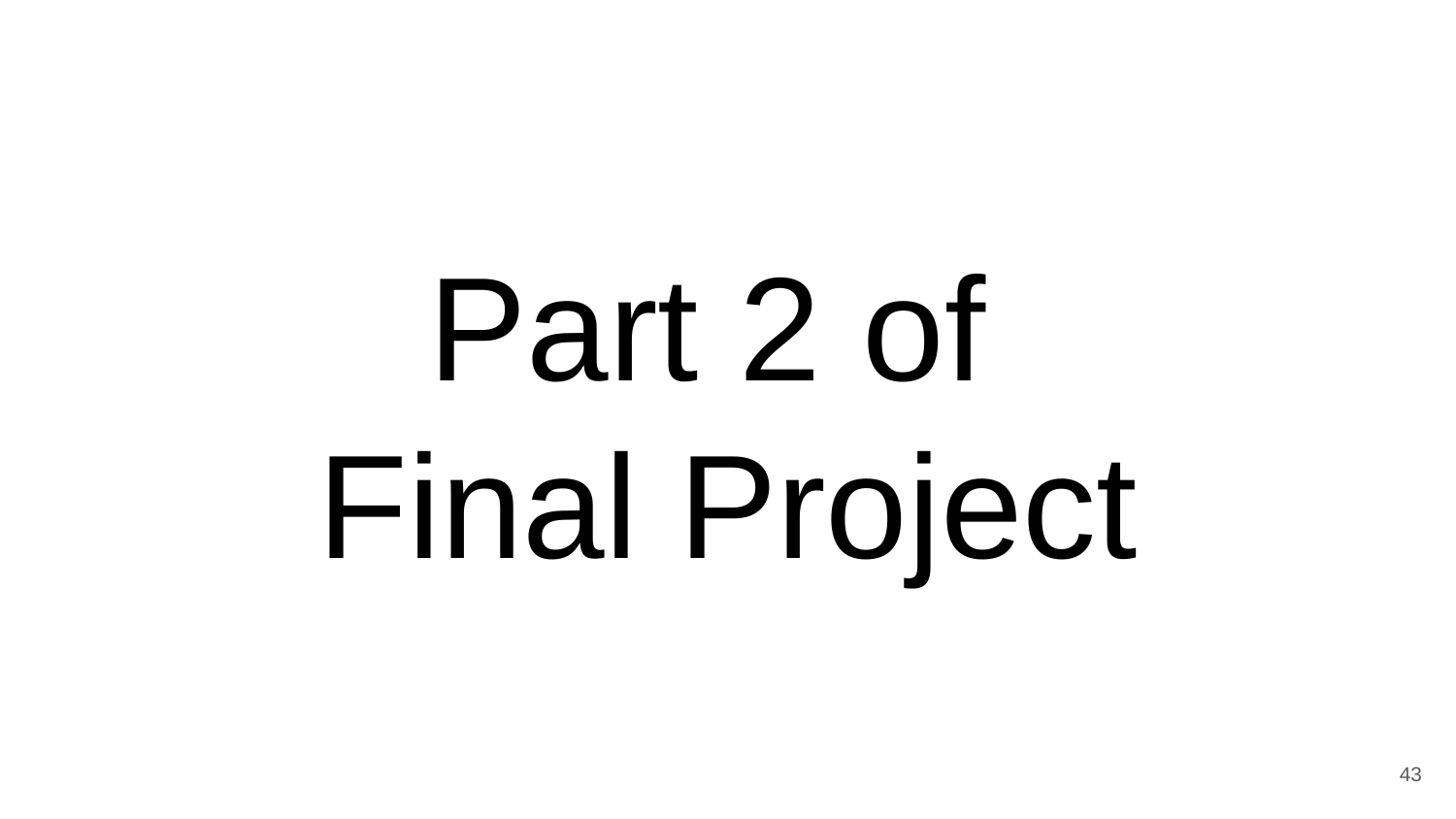

# Part 2 of Final Project
43